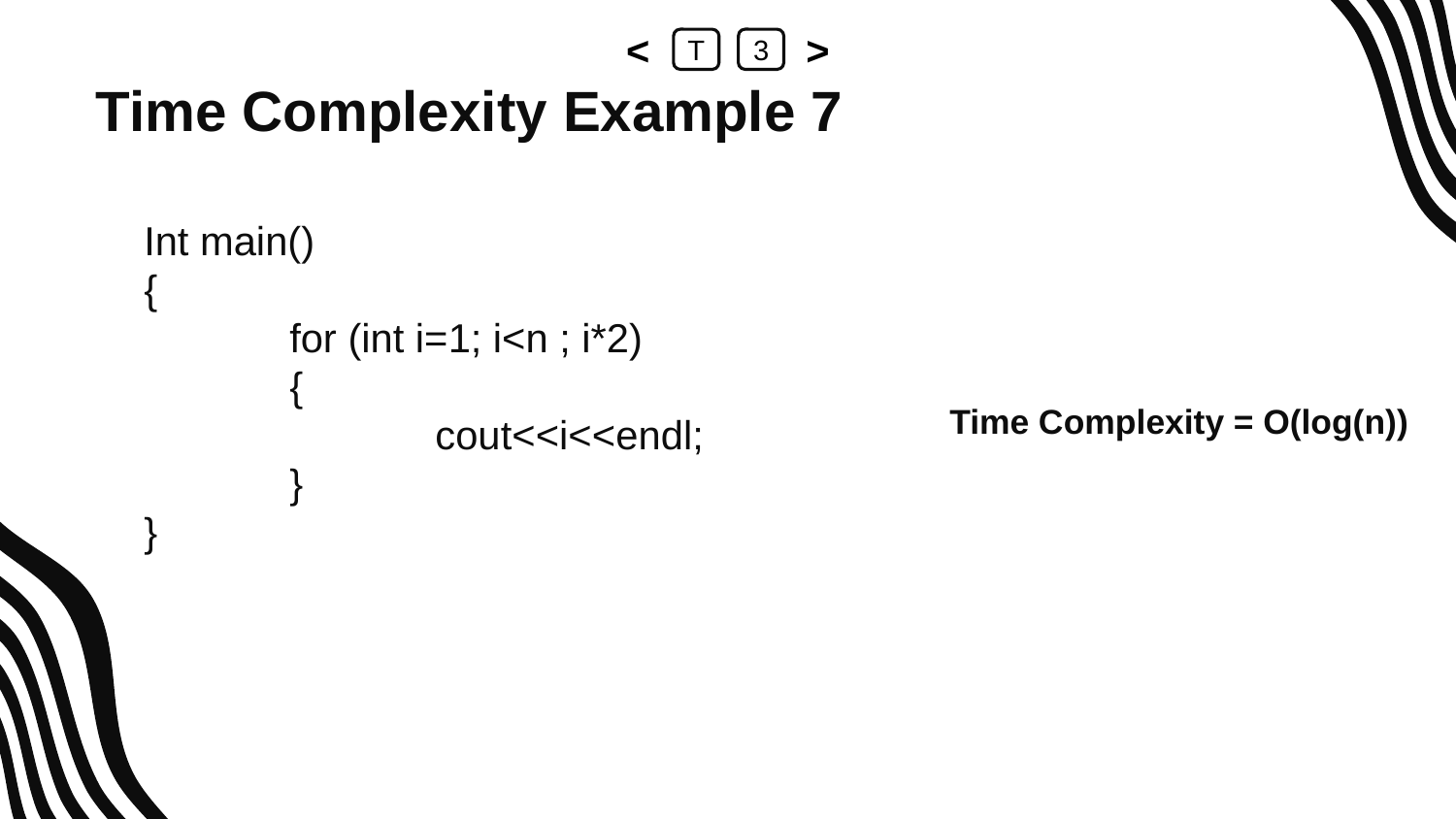

<
T
3
>
# Time Complexity Example 7
Int main()
{
	for (int i=1; i<n ; i*2)
{
	cout<<i<<endl;
}
}
Time Complexity = O(log(n))